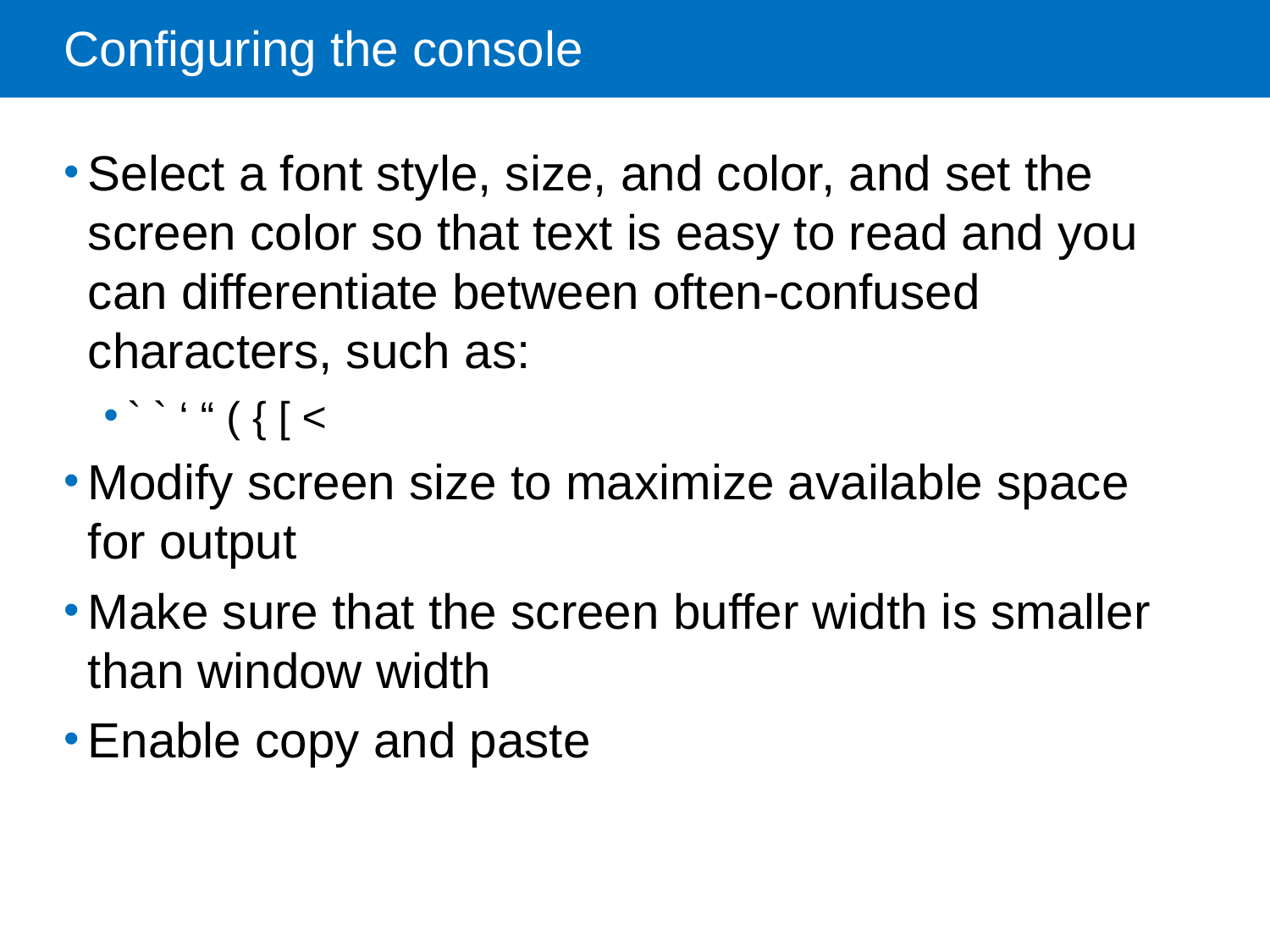

# Configuring the console
Select a font style, size, and color, and set the screen color so that text is easy to read and you can differentiate between often-confused characters, such as:
` ` ‘ “ ( { [ <
Modify screen size to maximize available space for output
Make sure that the screen buffer width is smaller than window width
Enable copy and paste